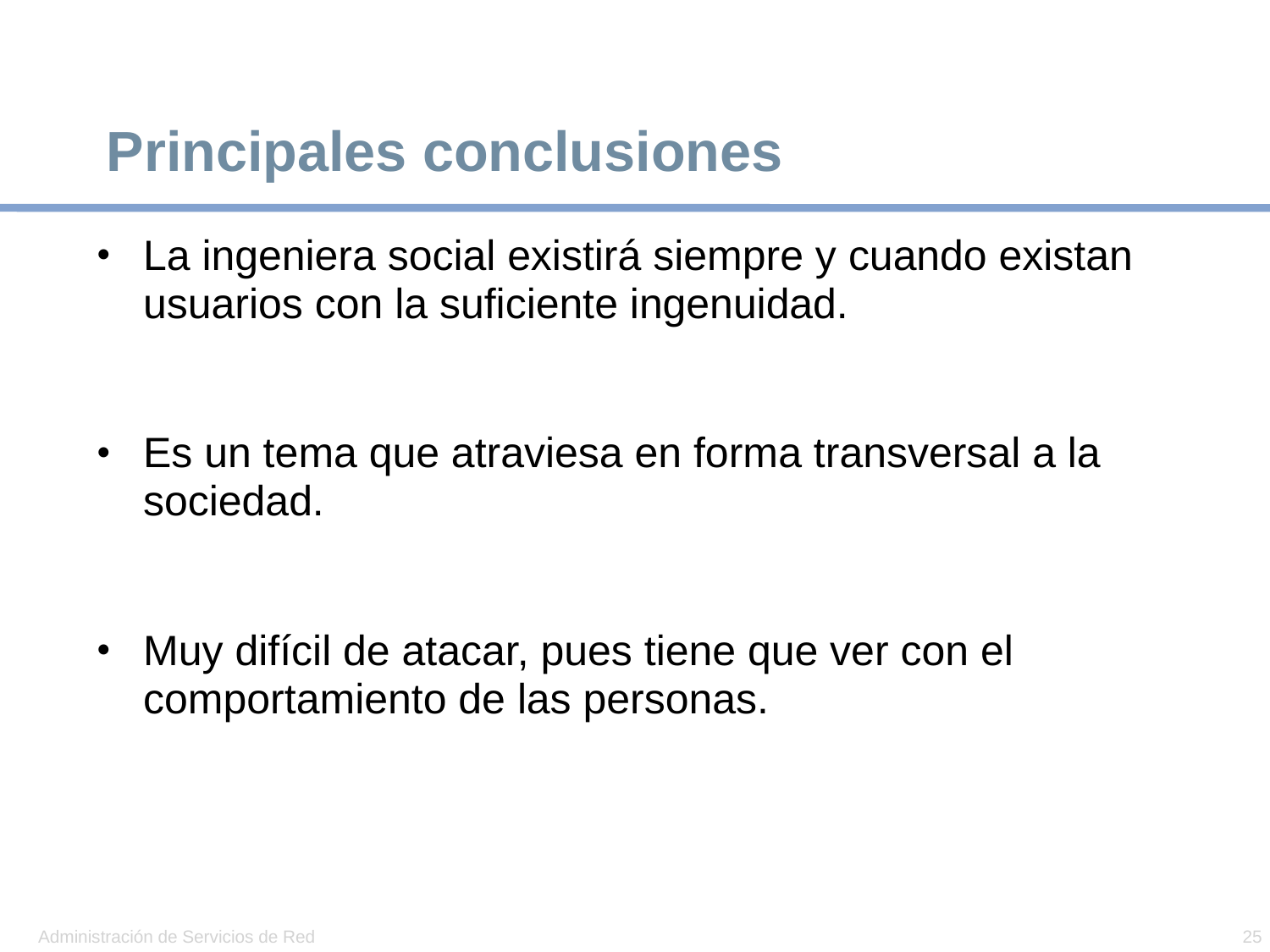

# Principales conclusiones
La ingeniera social existirá siempre y cuando existan usuarios con la suficiente ingenuidad.

Es un tema que atraviesa en forma transversal a la sociedad.

Muy difícil de atacar, pues tiene que ver con el comportamiento de las personas.